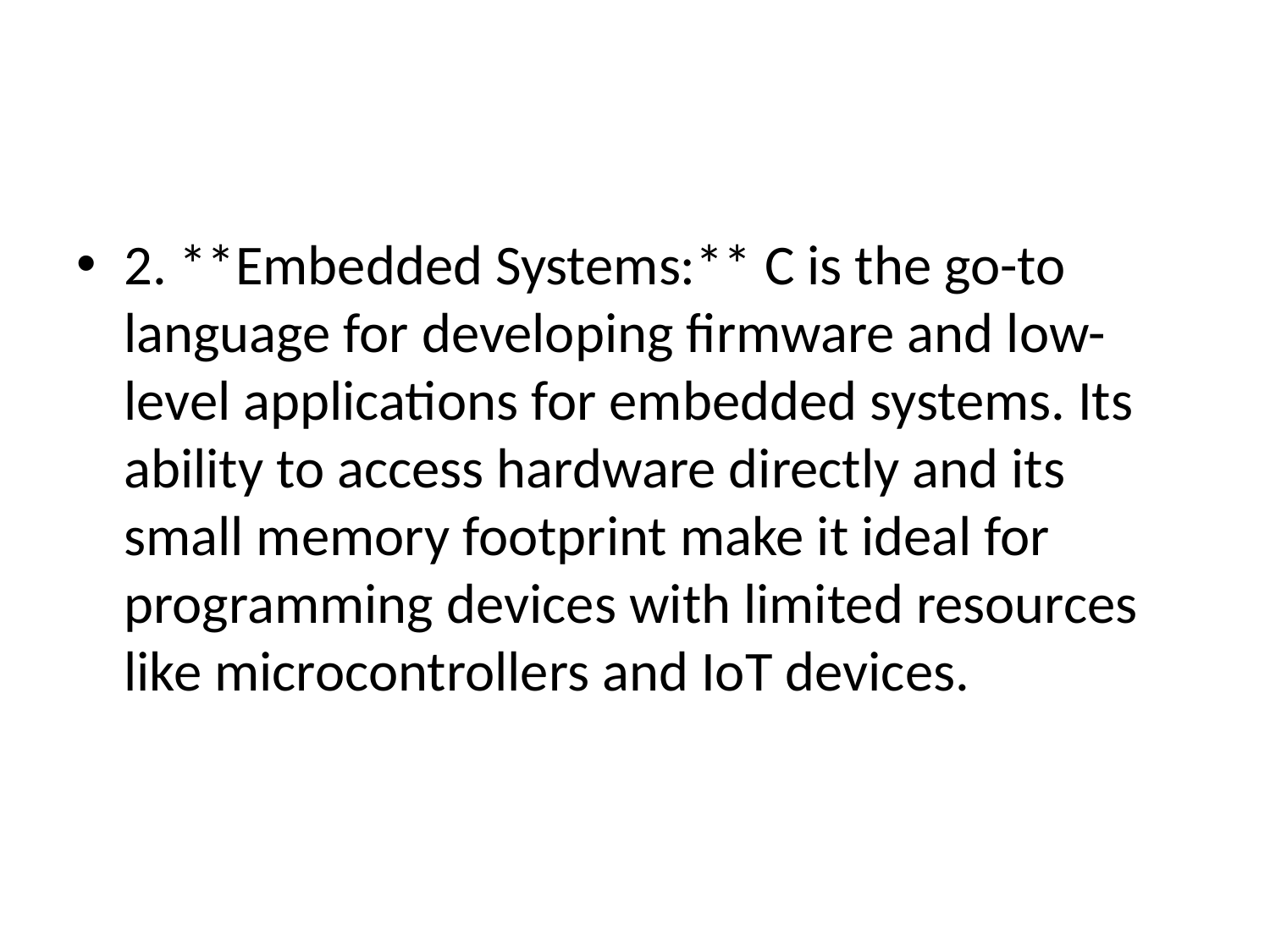

#
2. **Embedded Systems:** C is the go-to language for developing firmware and low-level applications for embedded systems. Its ability to access hardware directly and its small memory footprint make it ideal for programming devices with limited resources like microcontrollers and IoT devices.